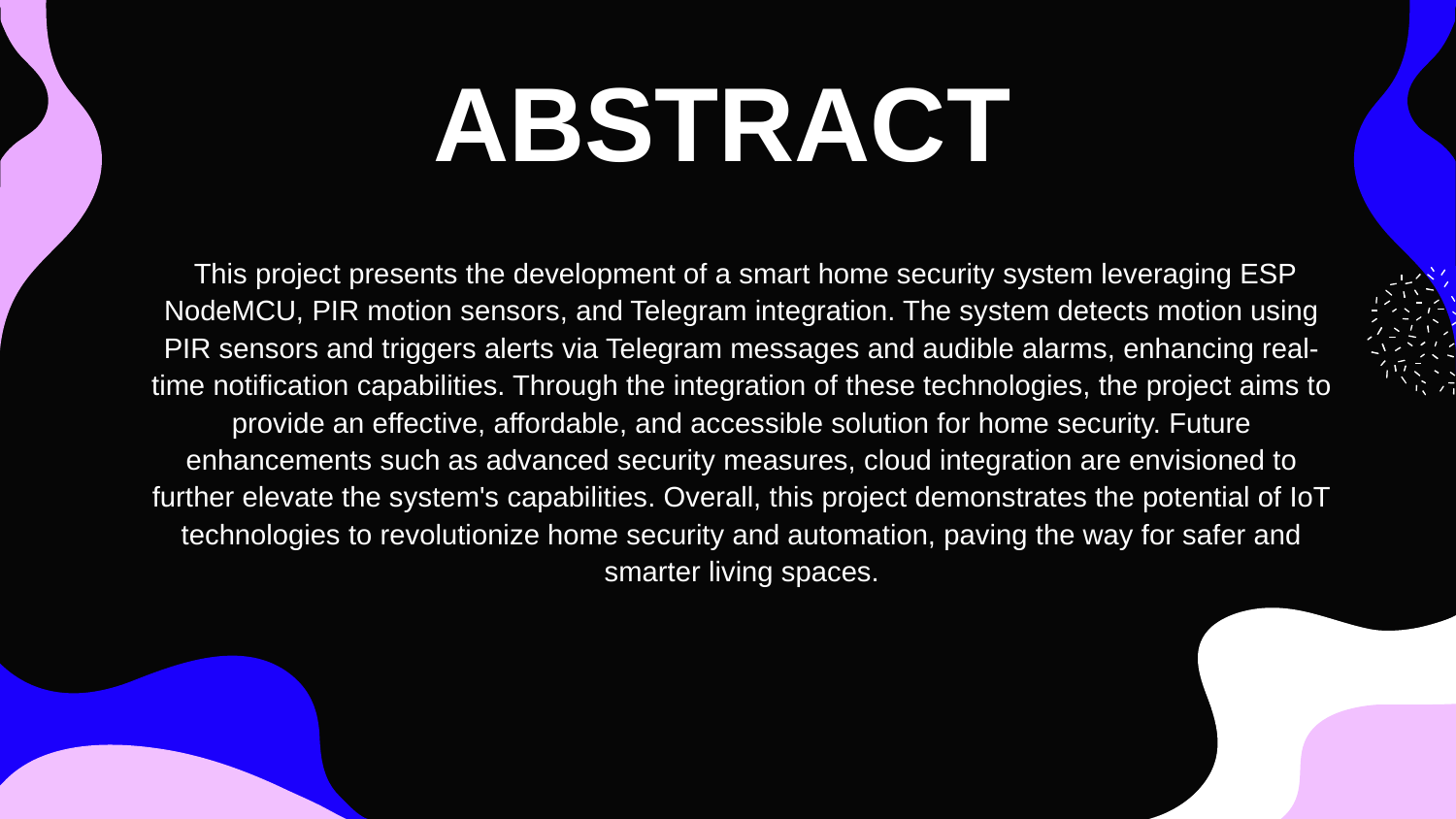

# ABSTRACT
       This project presents the development of a smart home security system leveraging ESP NodeMCU, PIR motion sensors, and Telegram integration. The system detects motion using PIR sensors and triggers alerts via Telegram messages and audible alarms, enhancing real-time notification capabilities. Through the integration of these technologies, the project aims to provide an effective, affordable, and accessible solution for home security. Future enhancements such as advanced security measures, cloud integration are envisioned to further elevate the system's capabilities. Overall, this project demonstrates the potential of IoT technologies to revolutionize home security and automation, paving the way for safer and smarter living spaces.